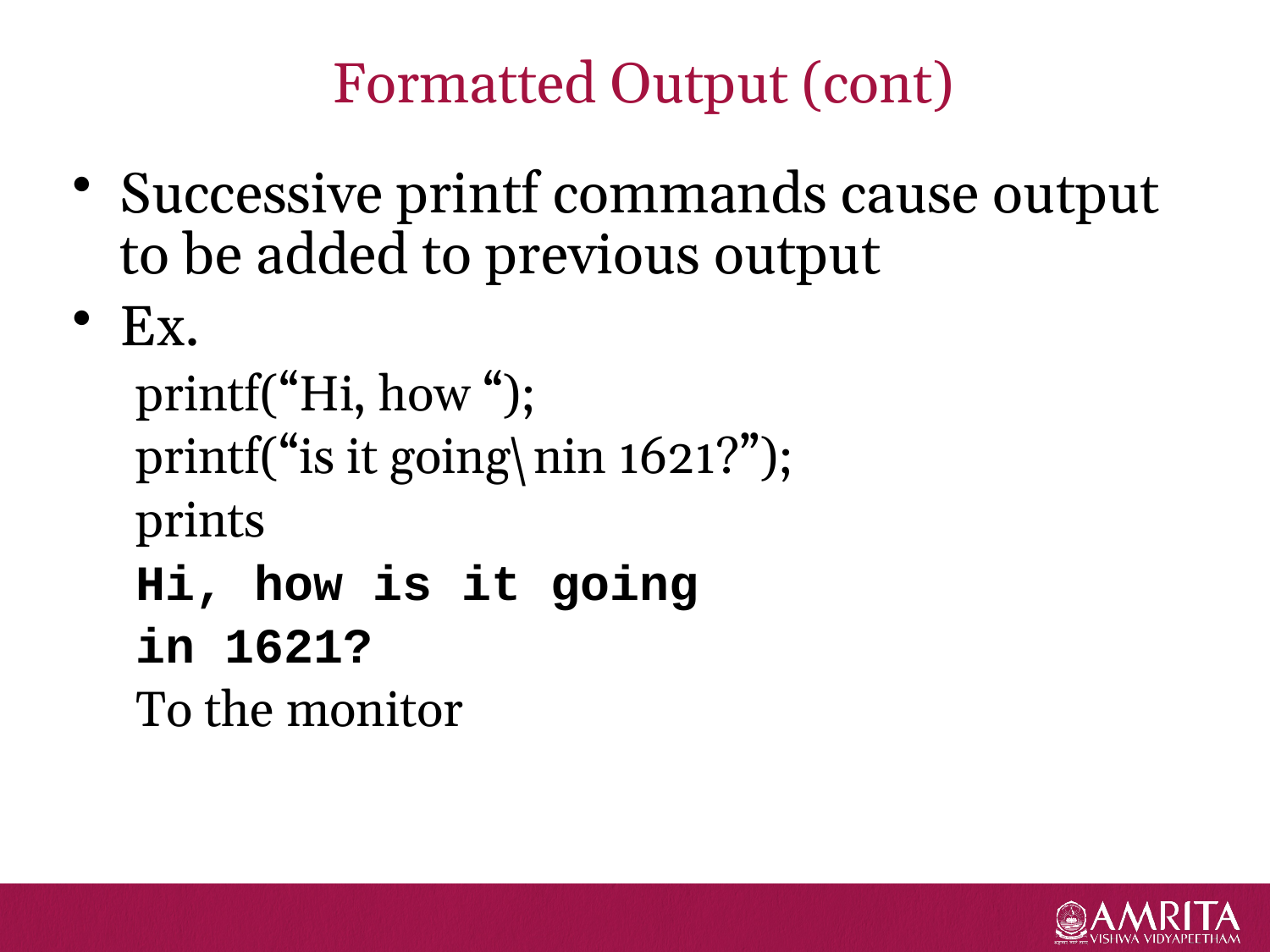

# Formatted Output (cont)
Successive printf commands cause output to be added to previous output
Ex.
printf(“Hi, how “);
printf(“is it going\nin 1621?”);
prints
Hi, how is it going
in 1621?
To the monitor